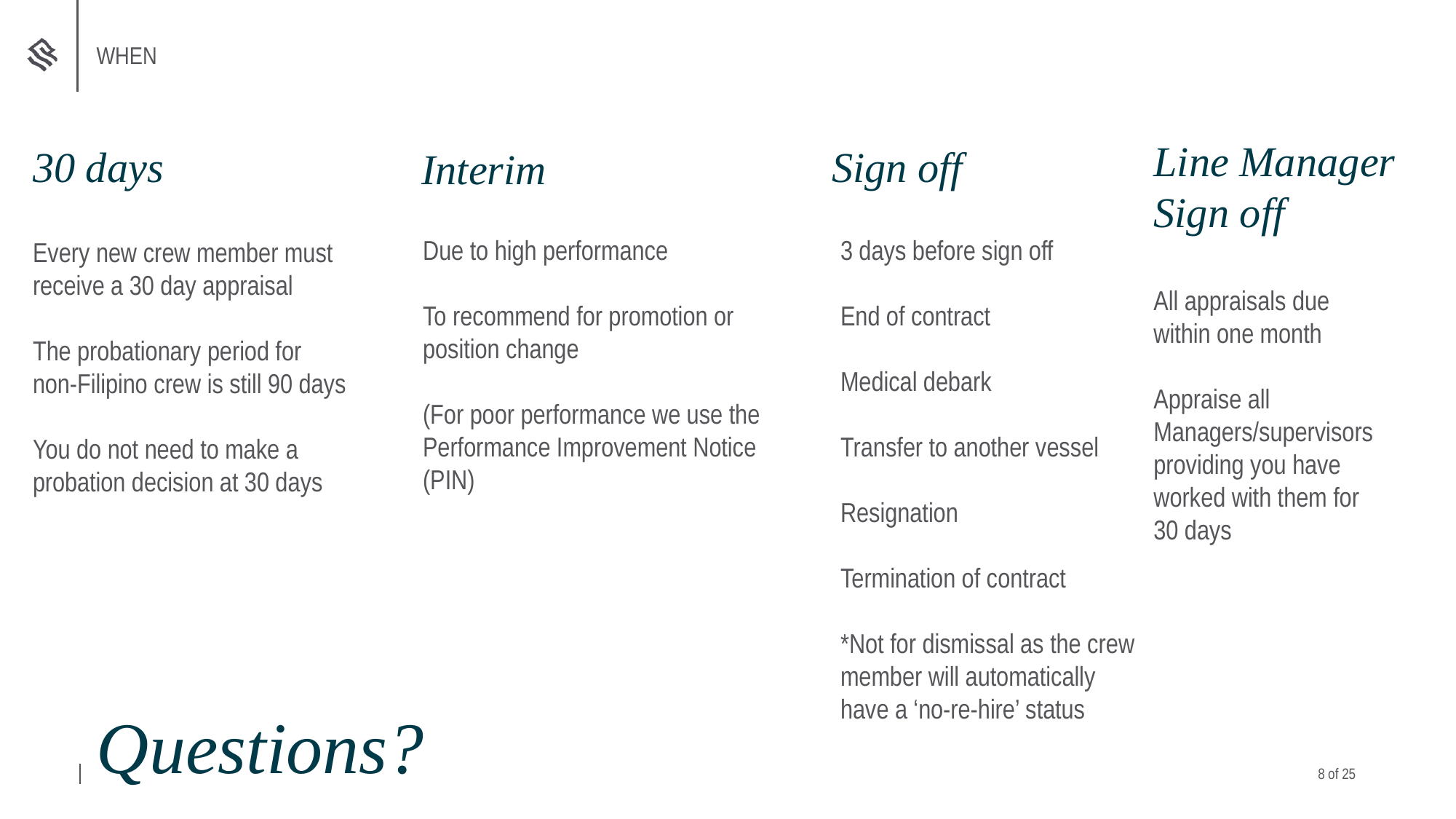

WHEN
Line Manager
Sign off
30 days
Sign off
Interim
3 days before sign off

End of contract

Medical debark

Transfer to another vessel

Resignation

Termination of contract

*Not for dismissal as the crew member will automatically have a ‘no-re-hire’ status
Due to high performance

To recommend for promotion or position change

(For poor performance we use the Performance Improvement Notice (PIN)
Every new crew member must receive a 30 day appraisal

The probationary period for non-Filipino crew is still 90 days

You do not need to make a probation decision at 30 days
All appraisals due within one month

Appraise all Managers/supervisors providing you have worked with them for 30 days
Questions?
8 of 25